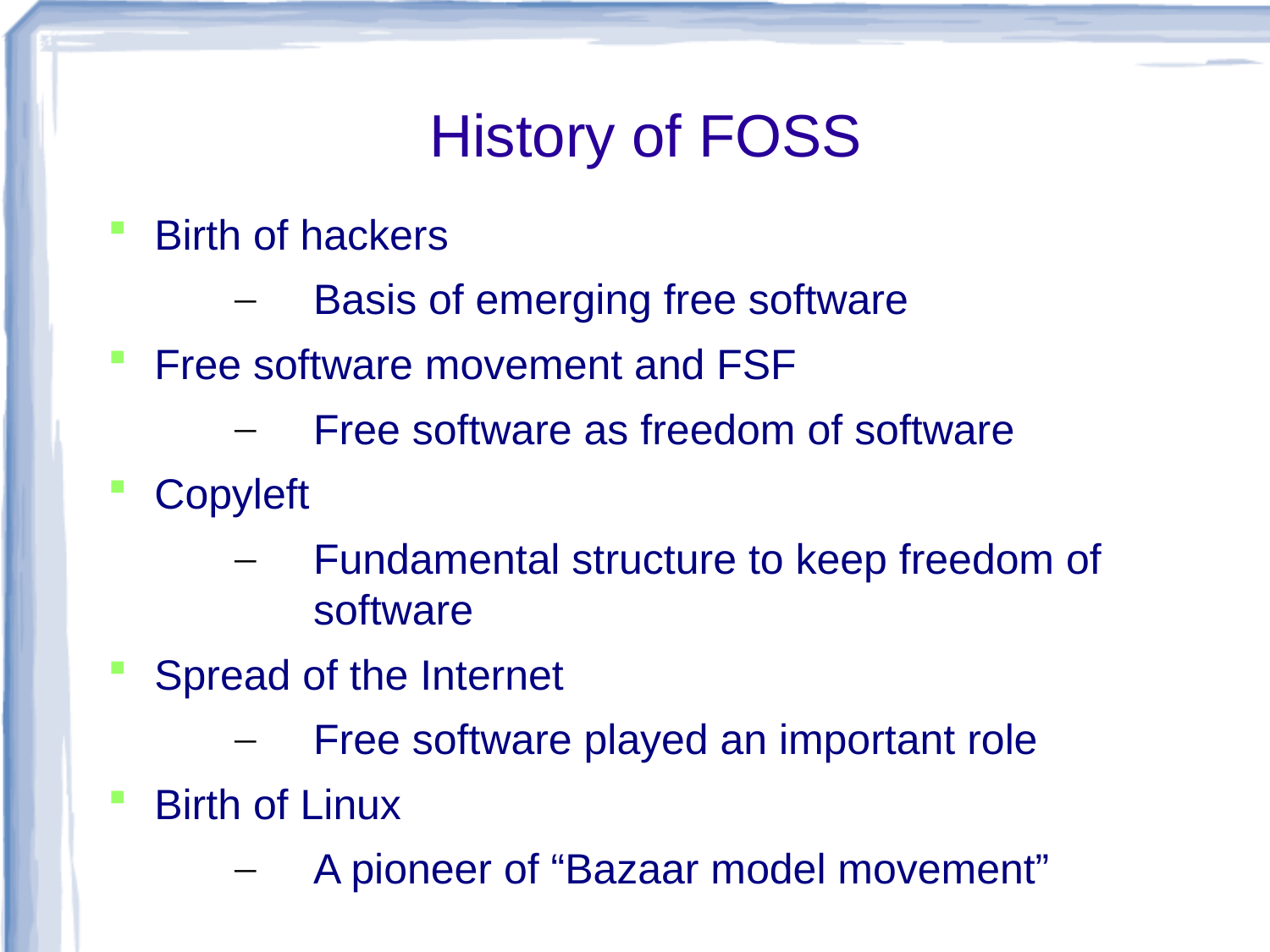

# History of FOSS
Birth of hackers
Basis of emerging free software
Free software movement and FSF
Free software as freedom of software
Copyleft
Fundamental structure to keep freedom of software
Spread of the Internet
Free software played an important role
Birth of Linux
A pioneer of “Bazaar model movement”